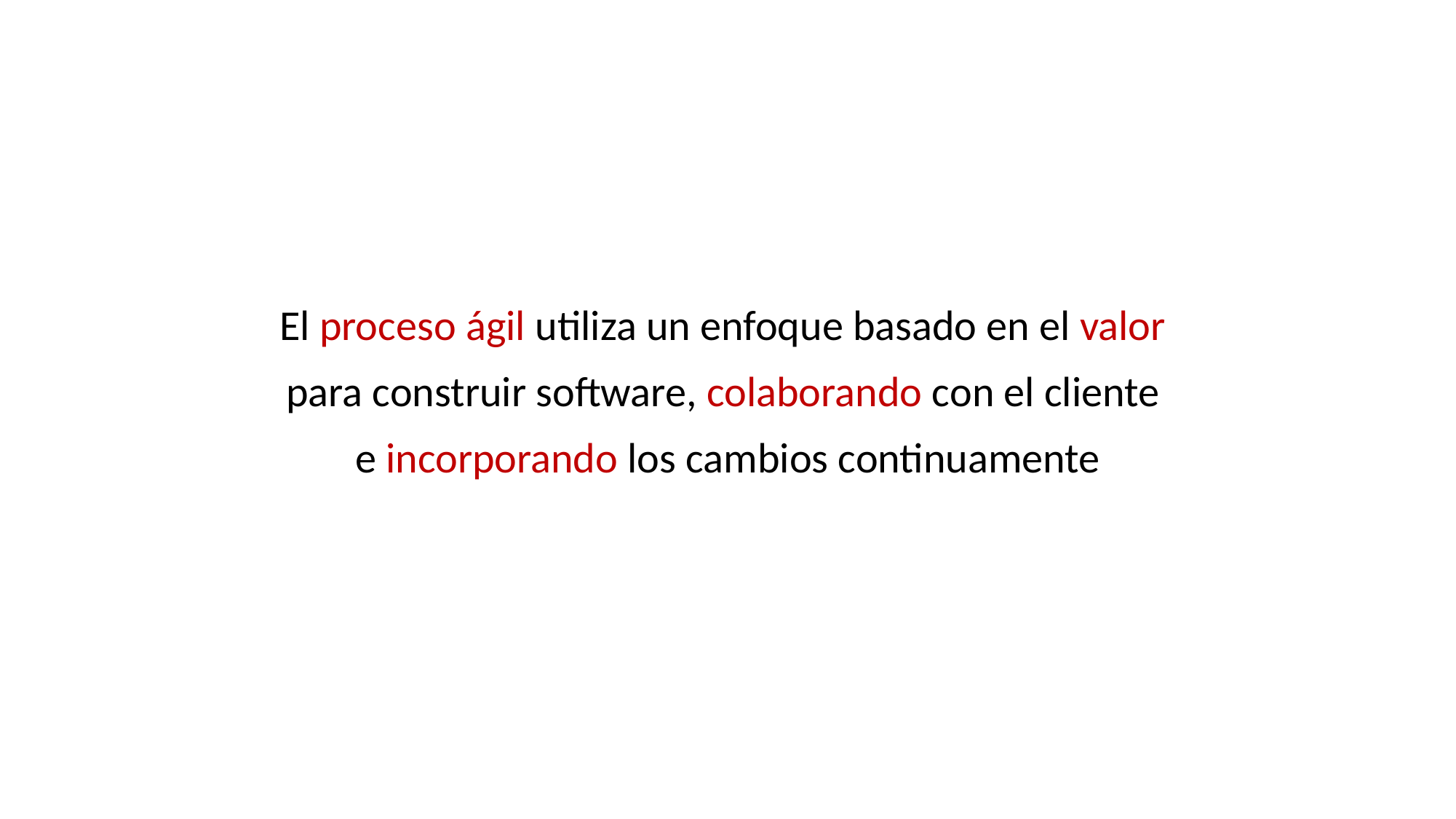

El proceso ágil utiliza un enfoque basado en el valor
para construir software, colaborando con el cliente
e incorporando los cambios continuamente